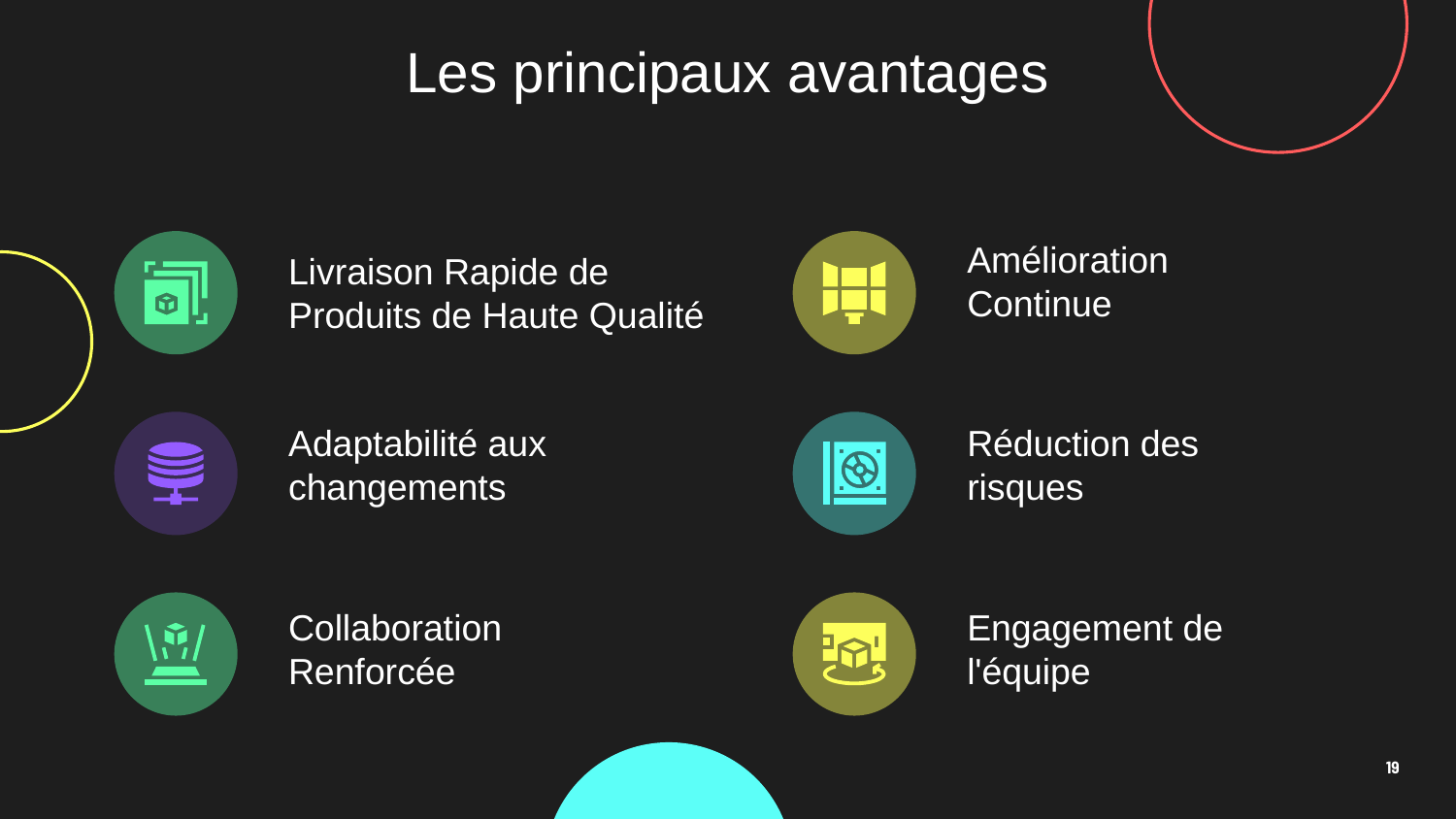

# Les principaux avantages
Livraison Rapide de Produits de Haute Qualité
Amélioration Continue

Adaptabilité aux changements
Réduction des risques

Engagement de l'équipe
Collaboration Renforcée

19